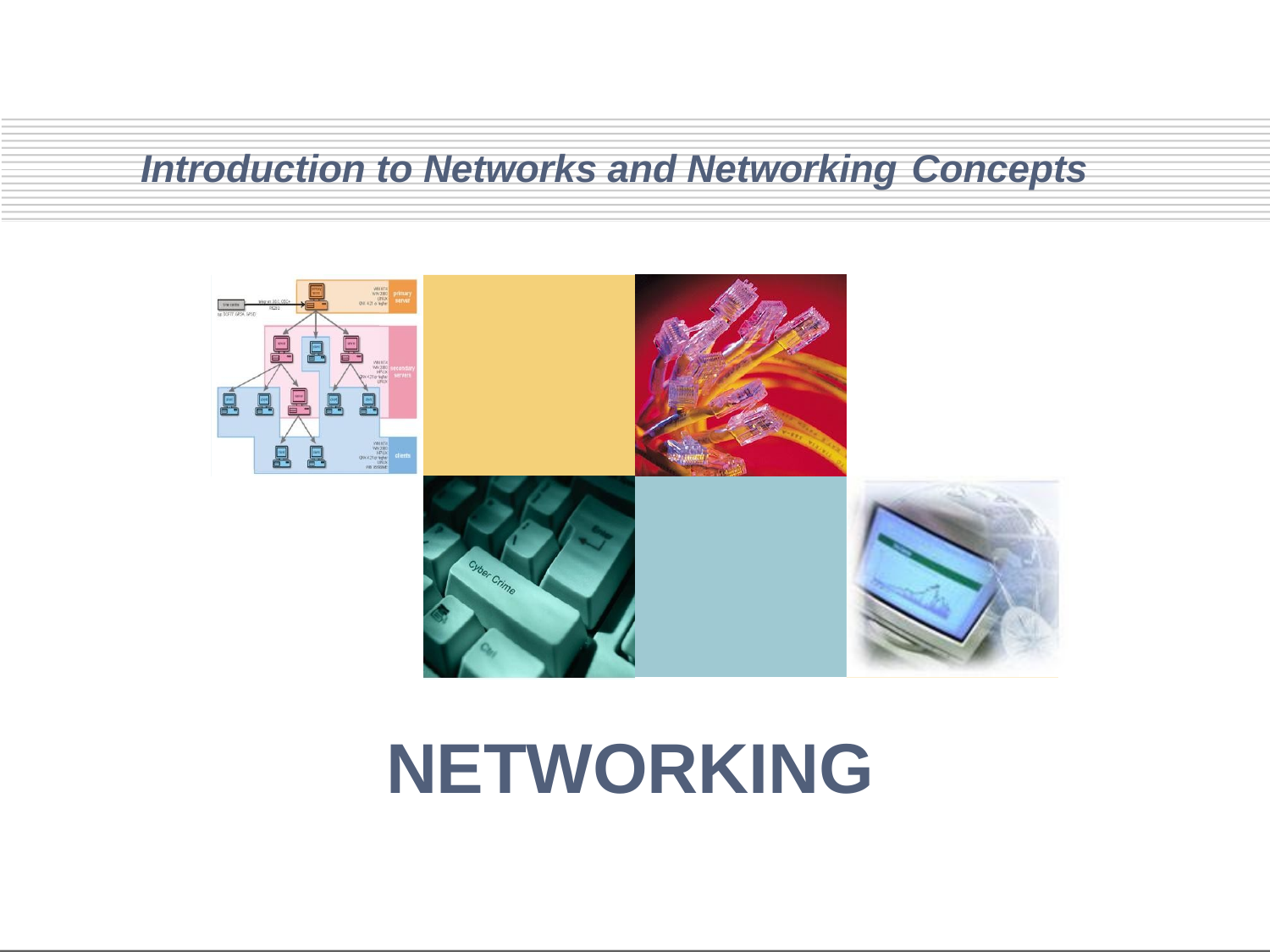

# Introduction to Networks and Networking Concepts

NETWORKING